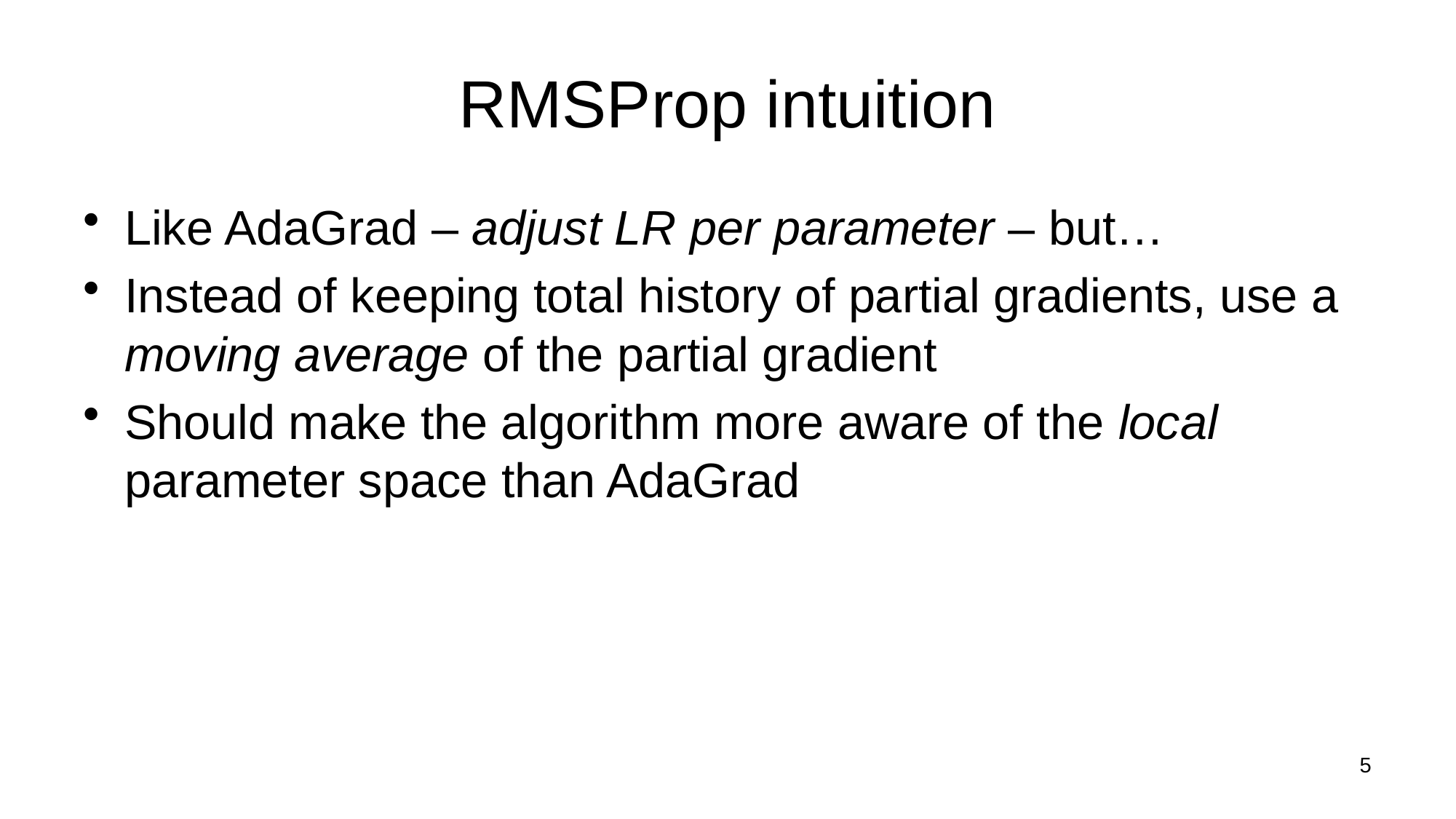

# RMSProp intuition
Like AdaGrad – adjust LR per parameter – but…
Instead of keeping total history of partial gradients, use a moving average of the partial gradient
Should make the algorithm more aware of the local parameter space than AdaGrad
5